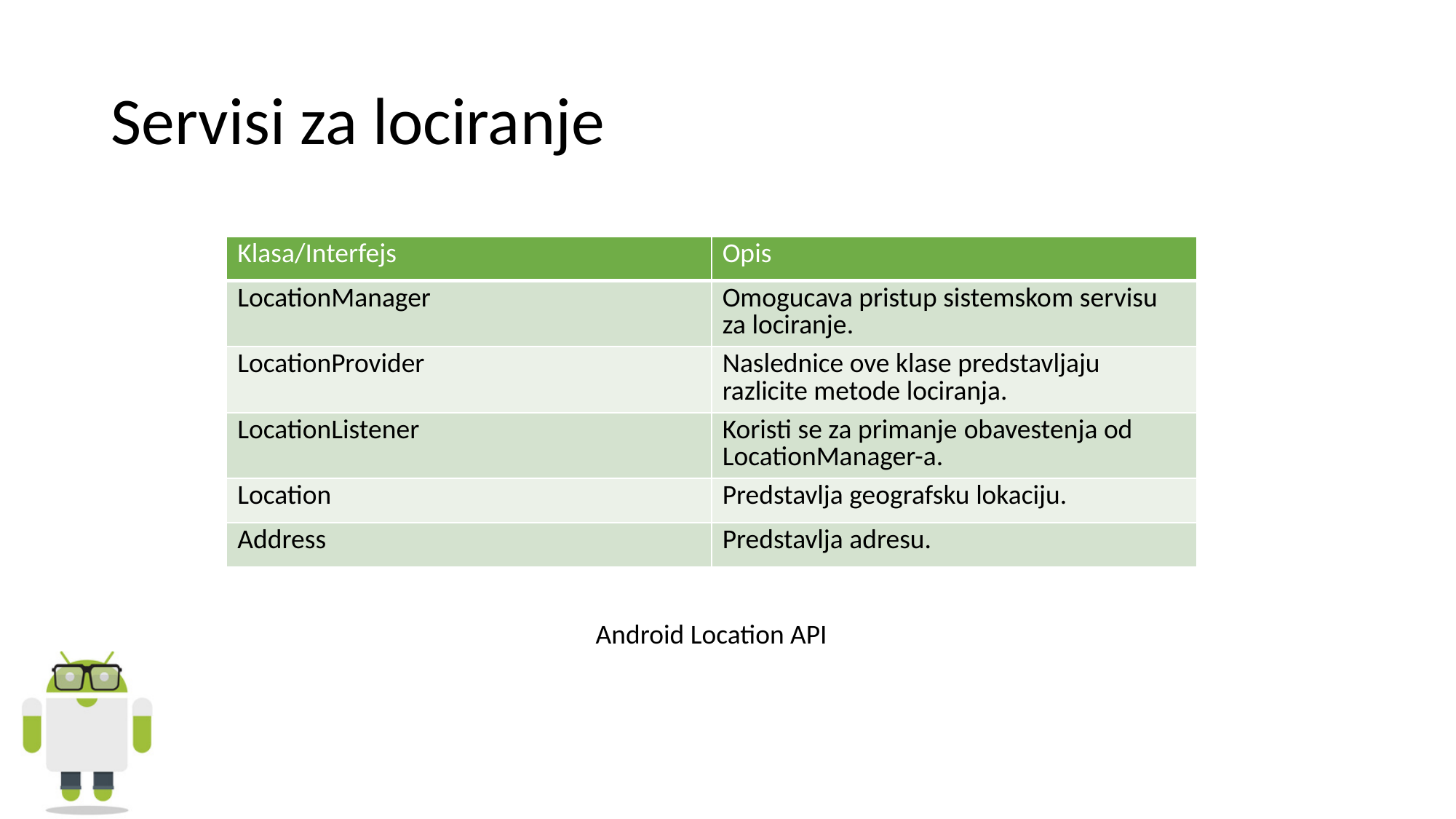

# Servisi za lociranje
| Klasa/Interfejs | Opis |
| --- | --- |
| LocationManager | Omogucava pristup sistemskom servisu za lociranje. |
| LocationProvider | Naslednice ove klase predstavljaju razlicite metode lociranja. |
| LocationListener | Koristi se za primanje obavestenja od LocationManager-a. |
| Location | Predstavlja geografsku lokaciju. |
| Address | Predstavlja adresu. |
Android Location API